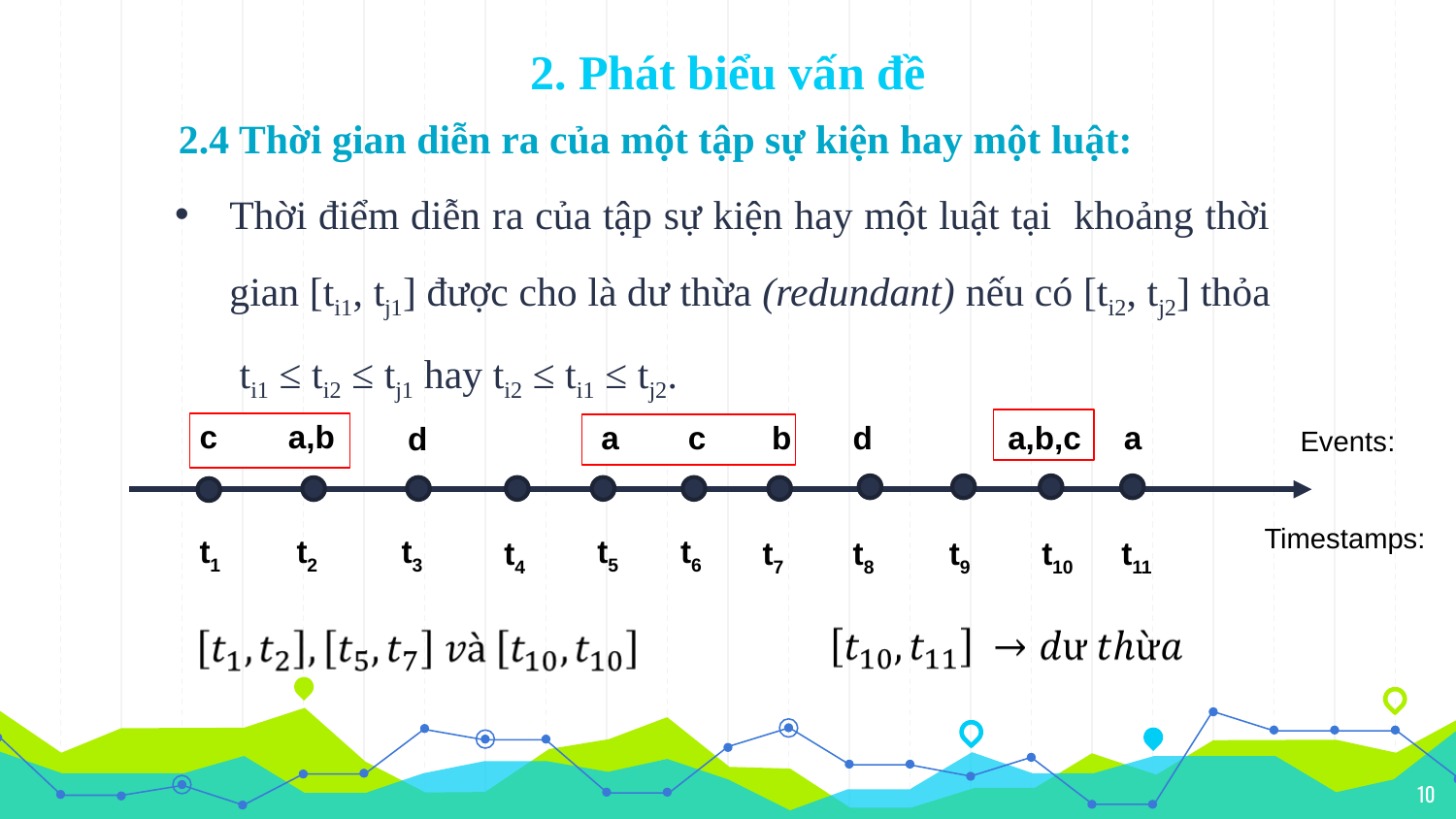

# 2. Phát biểu vấn đề
2.4 Thời gian diễn ra của một tập sự kiện hay một luật:
Thời điểm diễn ra của tập sự kiện hay một luật tại  khoảng thời gian [ti1, tj1] được cho là dư thừa (redundant) nếu có [ti2, tj2] thỏa  ti1 ≤ ti2 ≤ tj1 hay ti2 ≤ ti1 ≤ tj2.

c
a,b
a
d
a,b,c
a
c
b
d
Events:

Timestamps:
t1
t2
t3
t5
t6
t4
t8
t9
t10
t11
t7

10